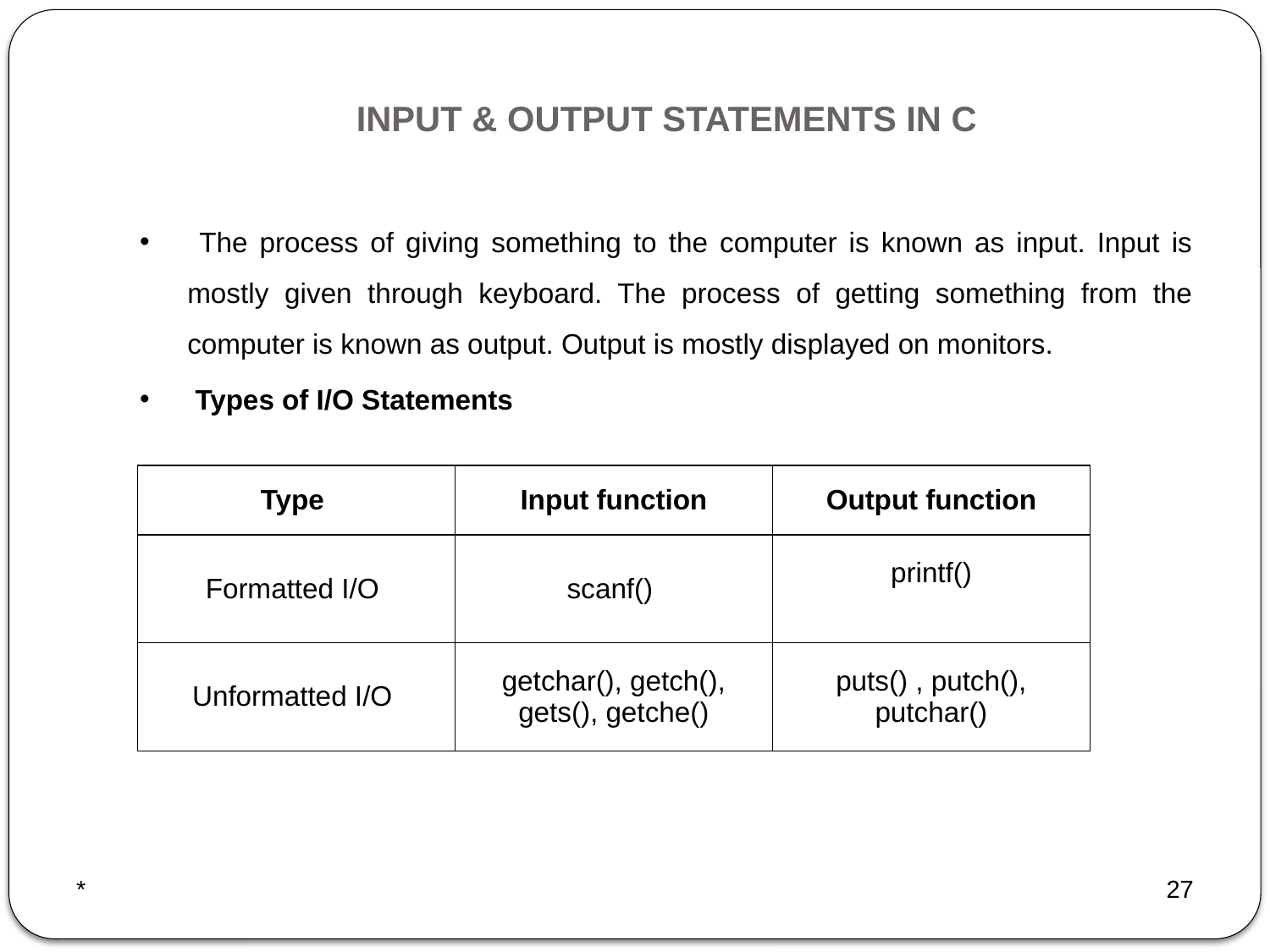

# INPUT & OUTPUT STATEMENTS IN C
 The process of giving something to the computer is known as input. Input is mostly given through keyboard. The process of getting something from the computer is known as output. Output is mostly displayed on monitors.
 Types of I/O Statements

| Type | Input function | Output function |
| --- | --- | --- |
| Formatted I/O | scanf() | printf() |
| Unformatted I/O | getchar(), getch(), gets(), getche() | puts() , putch(), putchar() |
*
27